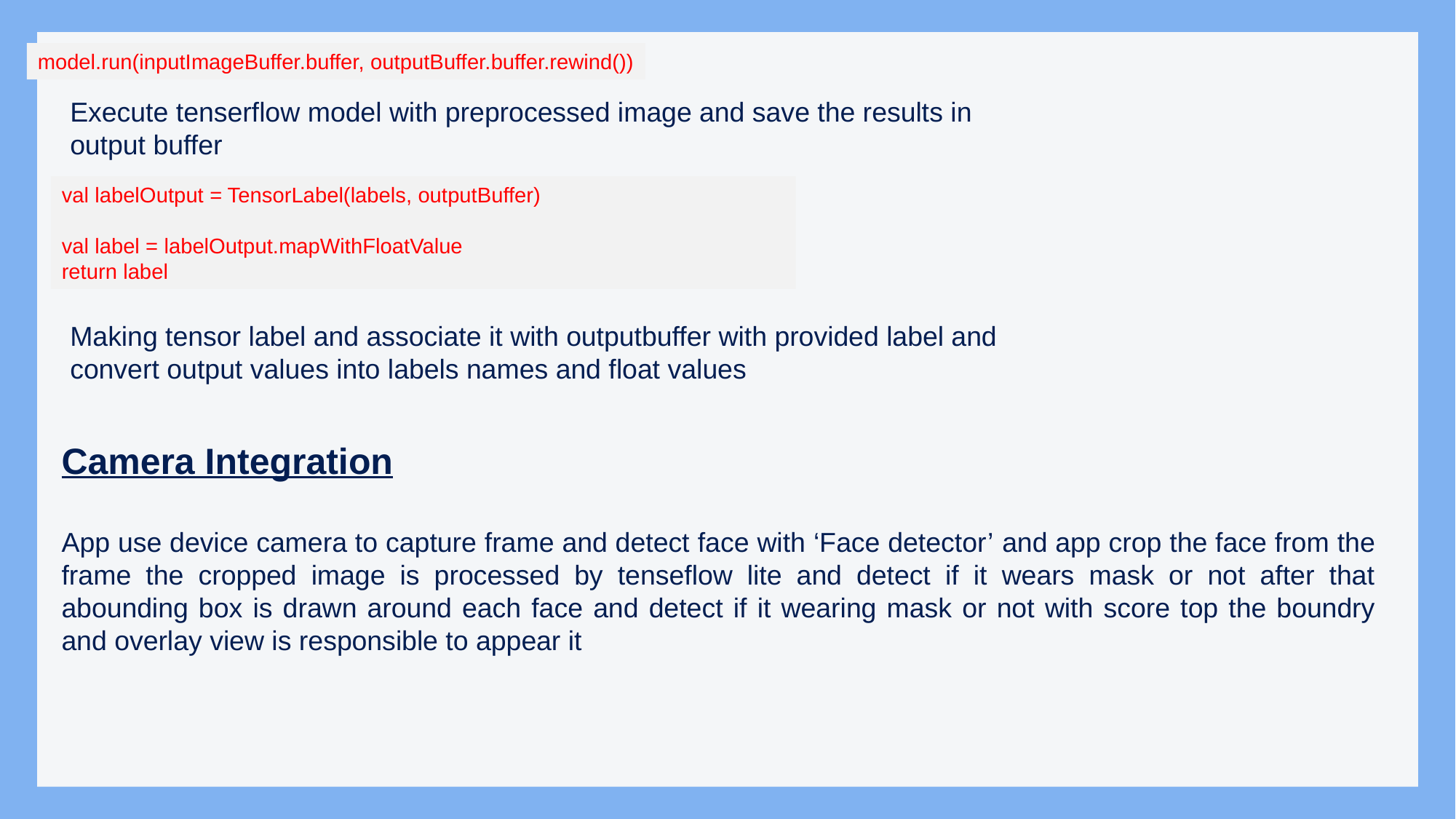

model.run(inputImageBuffer.buffer, outputBuffer.buffer.rewind())
Execute tenserflow model with preprocessed image and save the results in output buffer
val labelOutput = TensorLabel(labels, outputBuffer)
val label = labelOutput.mapWithFloatValue
return label
Making tensor label and associate it with outputbuffer with provided label and convert output values into labels names and float values
Camera Integration

App use device camera to capture frame and detect face with ‘Face detector’ and app crop the face from the frame the cropped image is processed by tenseflow lite and detect if it wears mask or not after that abounding box is drawn around each face and detect if it wearing mask or not with score top the boundry and overlay view is responsible to appear it